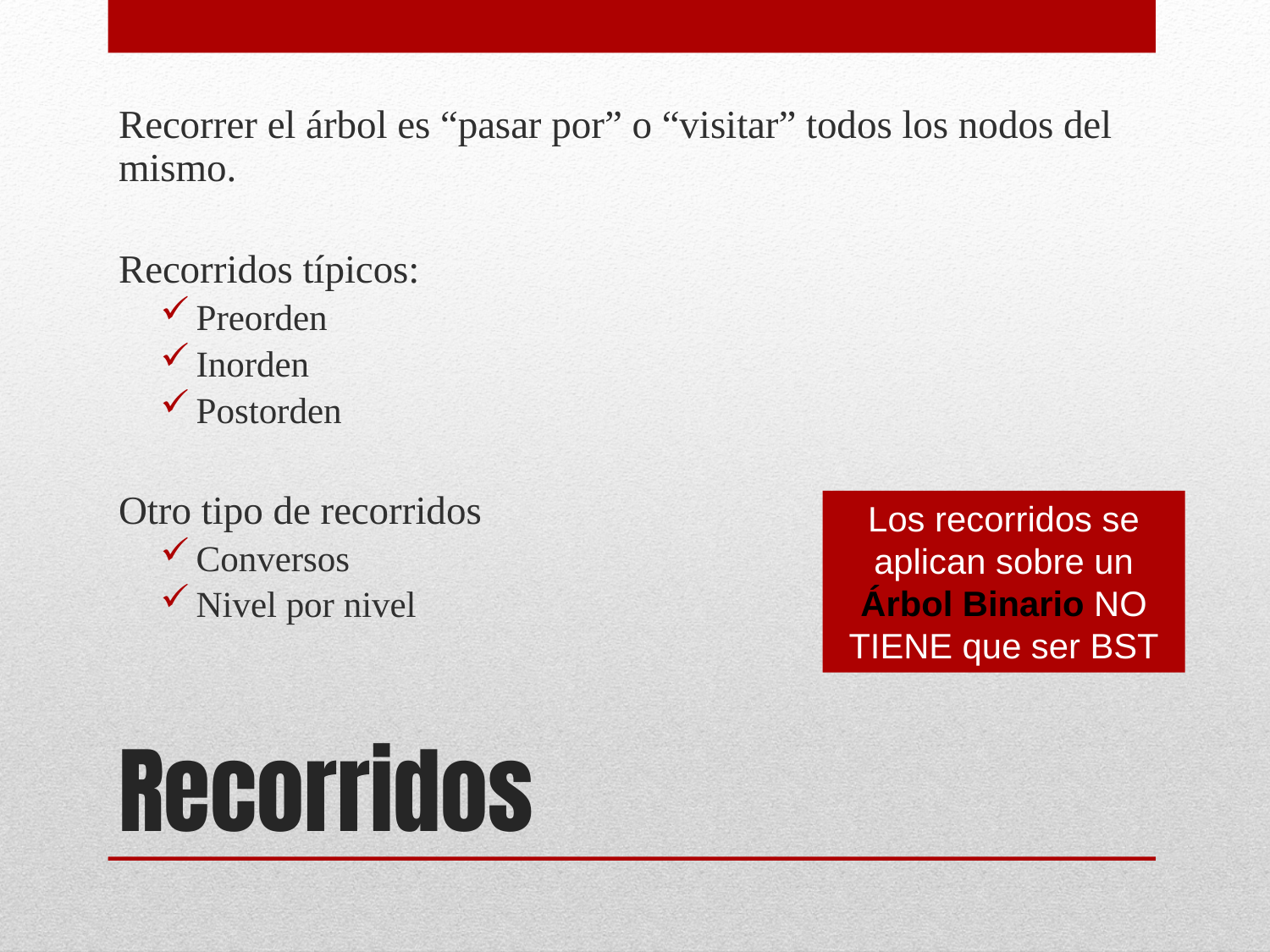

Recorrer el árbol es “pasar por” o “visitar” todos los nodos del mismo.

Recorridos típicos:
Preorden
Inorden
Postorden

Otro tipo de recorridos
Conversos
Nivel por nivel
Los recorridos se aplican sobre un Árbol Binario NO TIENE que ser BST
# Recorridos